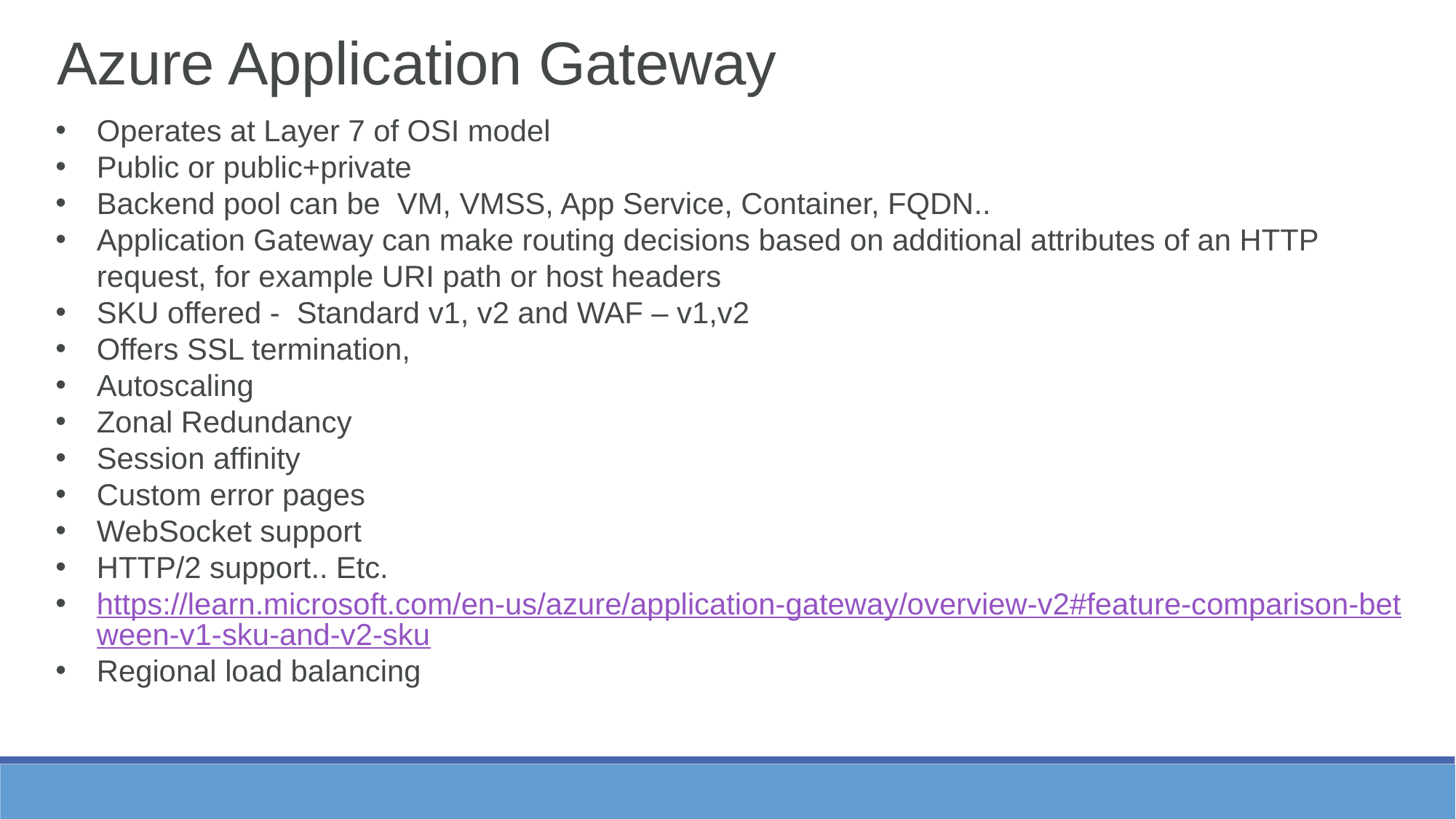

Azure Application Gateway
Operates at Layer 7 of OSI model
Public or public+private
Backend pool can be  VM, VMSS, App Service, Container, FQDN..
Application Gateway can make routing decisions based on additional attributes of an HTTP request, for example URI path or host headers
SKU offered -  Standard v1, v2 and WAF – v1,v2
Offers SSL termination,
Autoscaling
Zonal Redundancy
Session affinity
Custom error pages
WebSocket support
HTTP/2 support.. Etc.
https://learn.microsoft.com/en-us/azure/application-gateway/overview-v2#feature-comparison-between-v1-sku-and-v2-sku
Regional load balancing